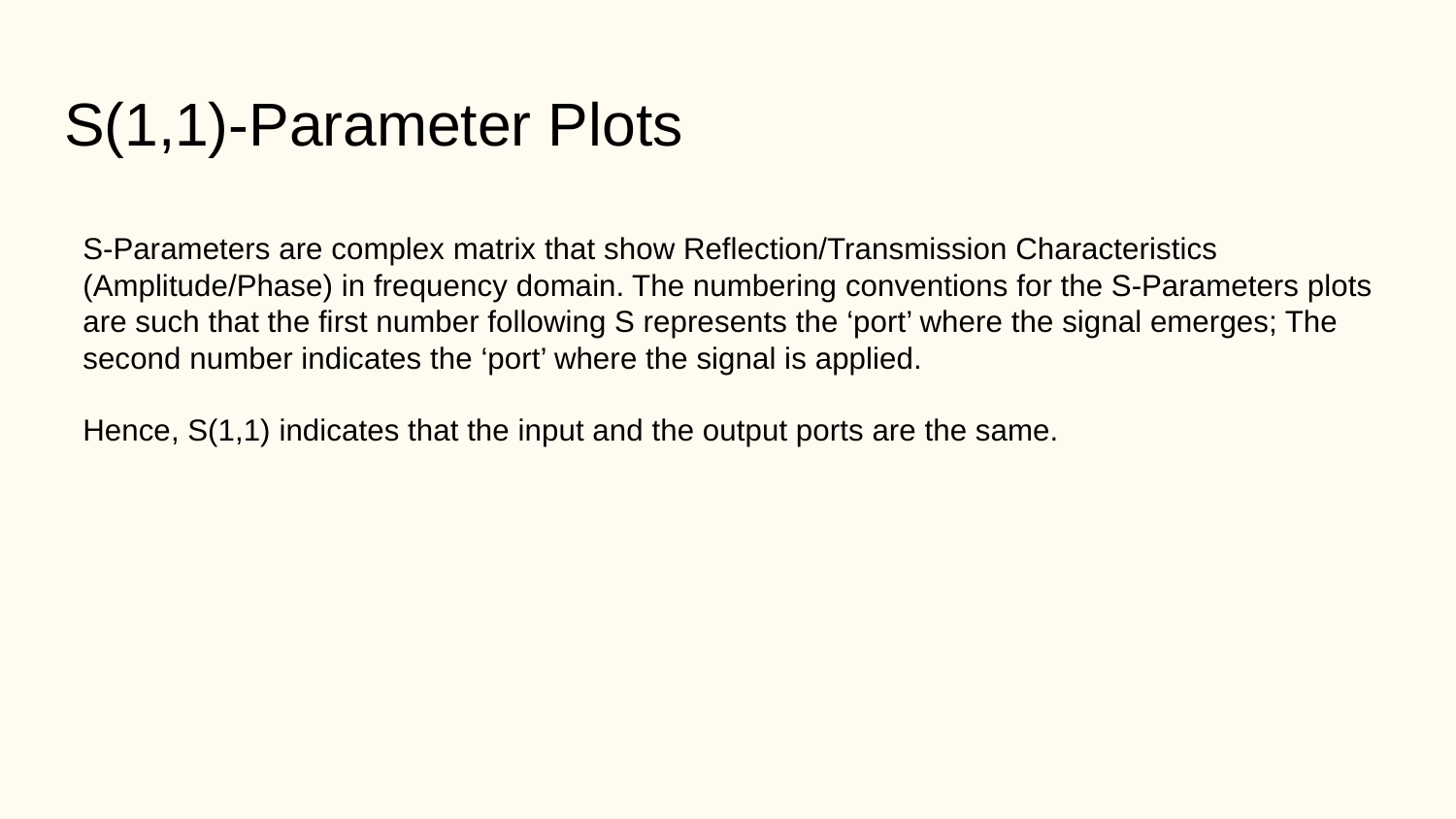

# S(1,1)-Parameter Plots
S-Parameters are complex matrix that show Reflection/Transmission Characteristics (Amplitude/Phase) in frequency domain. The numbering conventions for the S-Parameters plots are such that the first number following S represents the ‘port’ where the signal emerges; The second number indicates the ‘port’ where the signal is applied.

Hence, S(1,1) indicates that the input and the output ports are the same.